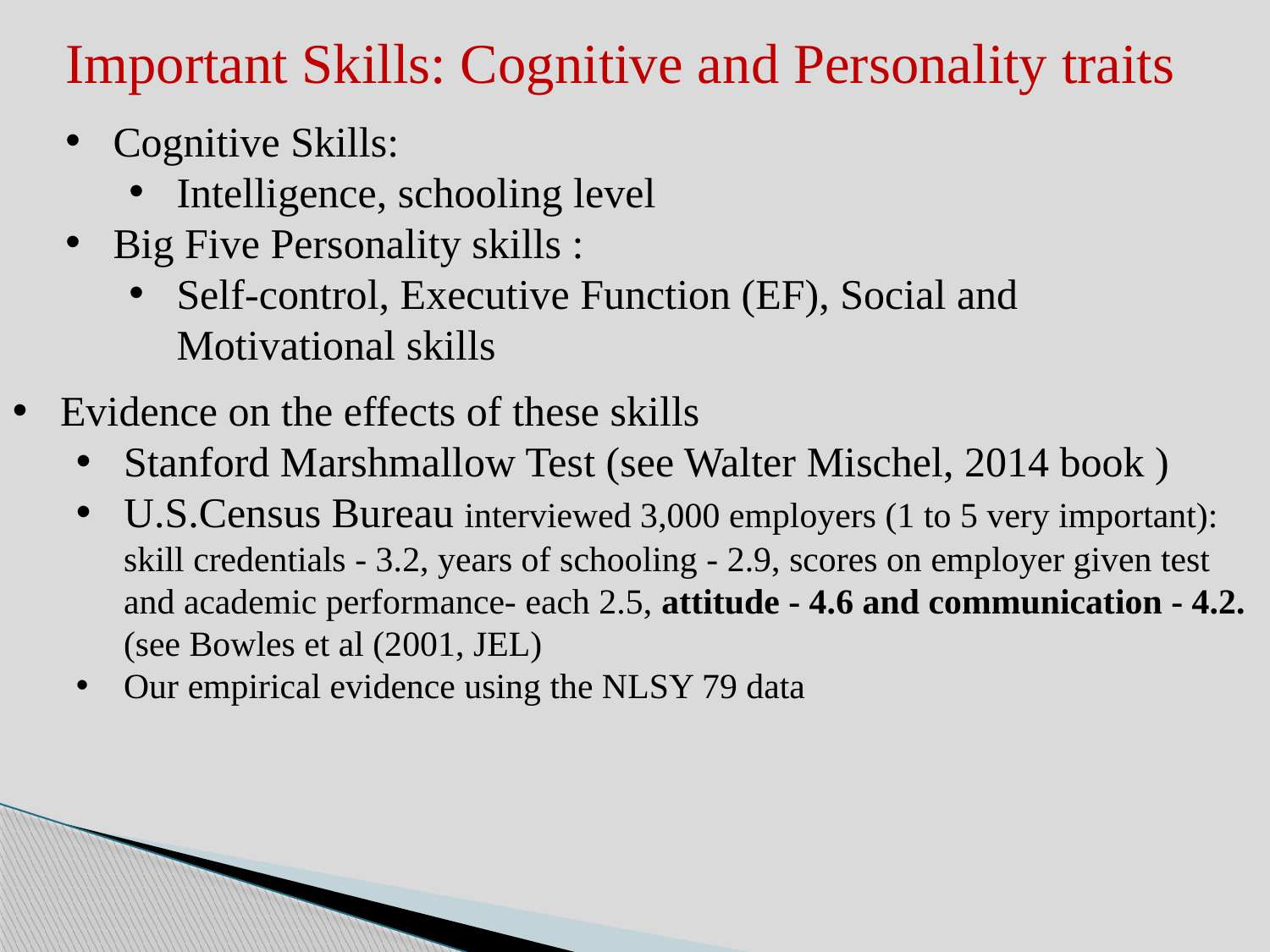

Important Skills: Cognitive and Personality traits
Cognitive Skills:
Intelligence, schooling level
Big Five Personality skills :
Self-control, Executive Function (EF), Social and Motivational skills
Evidence on the effects of these skills
Stanford Marshmallow Test (see Walter Mischel, 2014 book )
U.S.Census Bureau interviewed 3,000 employers (1 to 5 very important): skill credentials - 3.2, years of schooling - 2.9, scores on employer given test and academic performance- each 2.5, attitude - 4.6 and communication - 4.2.(see Bowles et al (2001, JEL)
Our empirical evidence using the NLSY 79 data